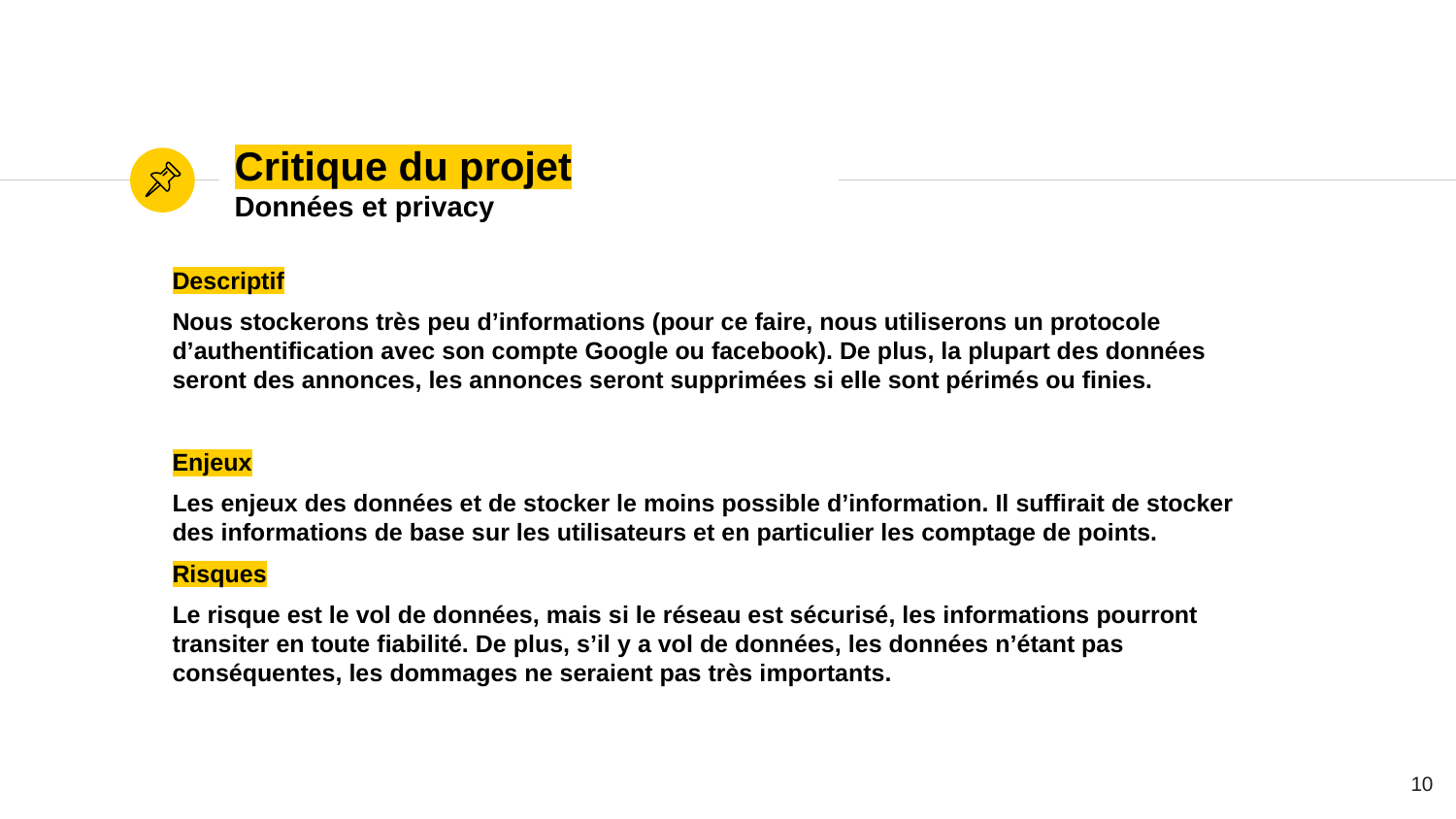

# Critique du projet
Données et privacy

Descriptif
Nous stockerons très peu d’informations (pour ce faire, nous utiliserons un protocole d’authentification avec son compte Google ou facebook). De plus, la plupart des données seront des annonces, les annonces seront supprimées si elle sont périmés ou finies.

Enjeux
Les enjeux des données et de stocker le moins possible d’information. Il suffirait de stocker des informations de base sur les utilisateurs et en particulier les comptage de points.
Risques
Le risque est le vol de données, mais si le réseau est sécurisé, les informations pourront transiter en toute fiabilité. De plus, s’il y a vol de données, les données n’étant pas conséquentes, les dommages ne seraient pas très importants.

10